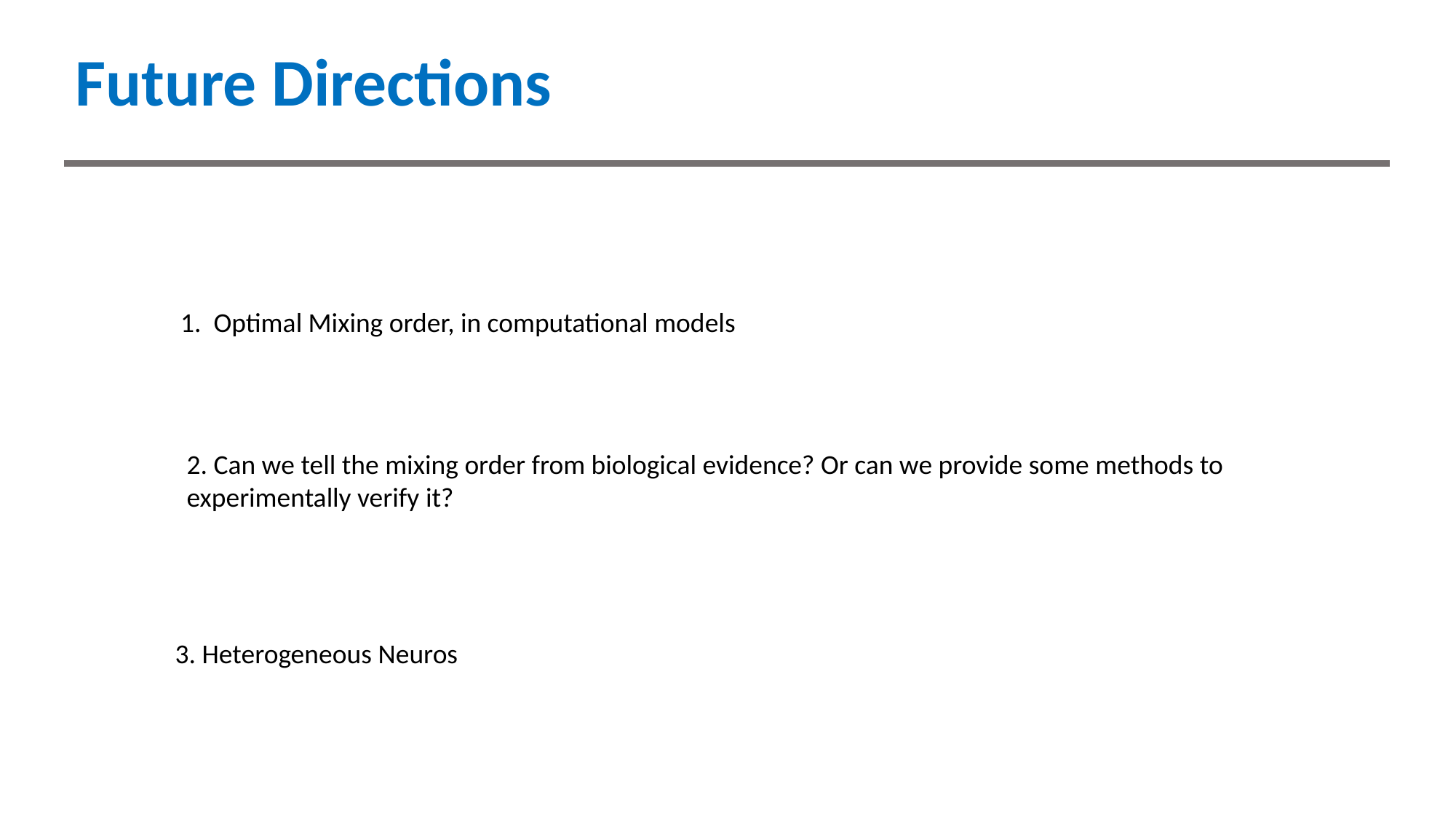

# Future Directions
1.  Optimal Mixing order, in computational models
2. Can we tell the mixing order from biological evidence? Or can we provide some methods to
experimentally verify it?
3. Heterogeneous Neuros